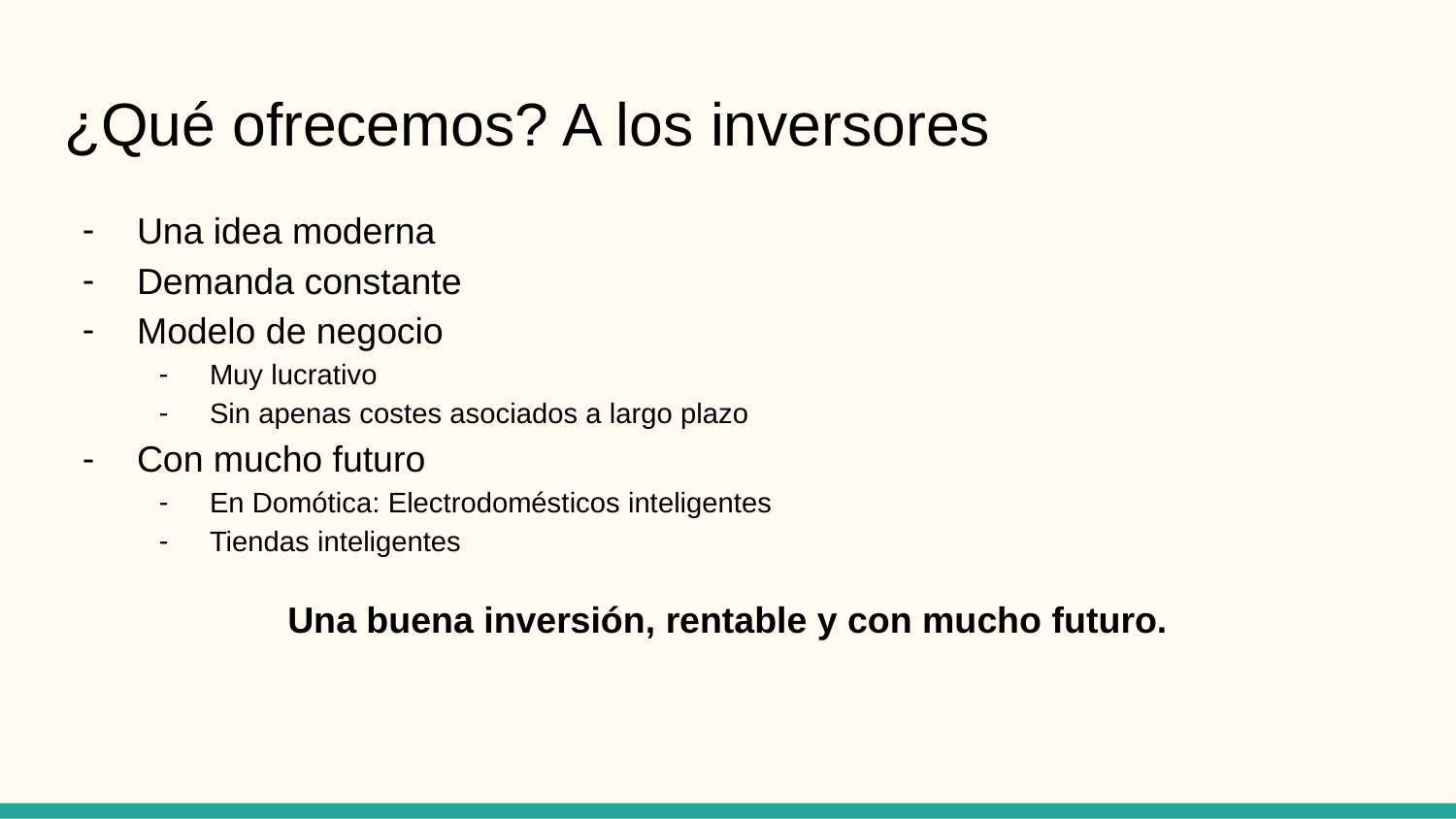

# ¿Qué ofrecemos? A los inversores
Una idea moderna
Demanda constante
Modelo de negocio
Muy lucrativo
Sin apenas costes asociados a largo plazo
Con mucho futuro
En Domótica: Electrodomésticos inteligentes
Tiendas inteligentes
Una buena inversión, rentable y con mucho futuro.